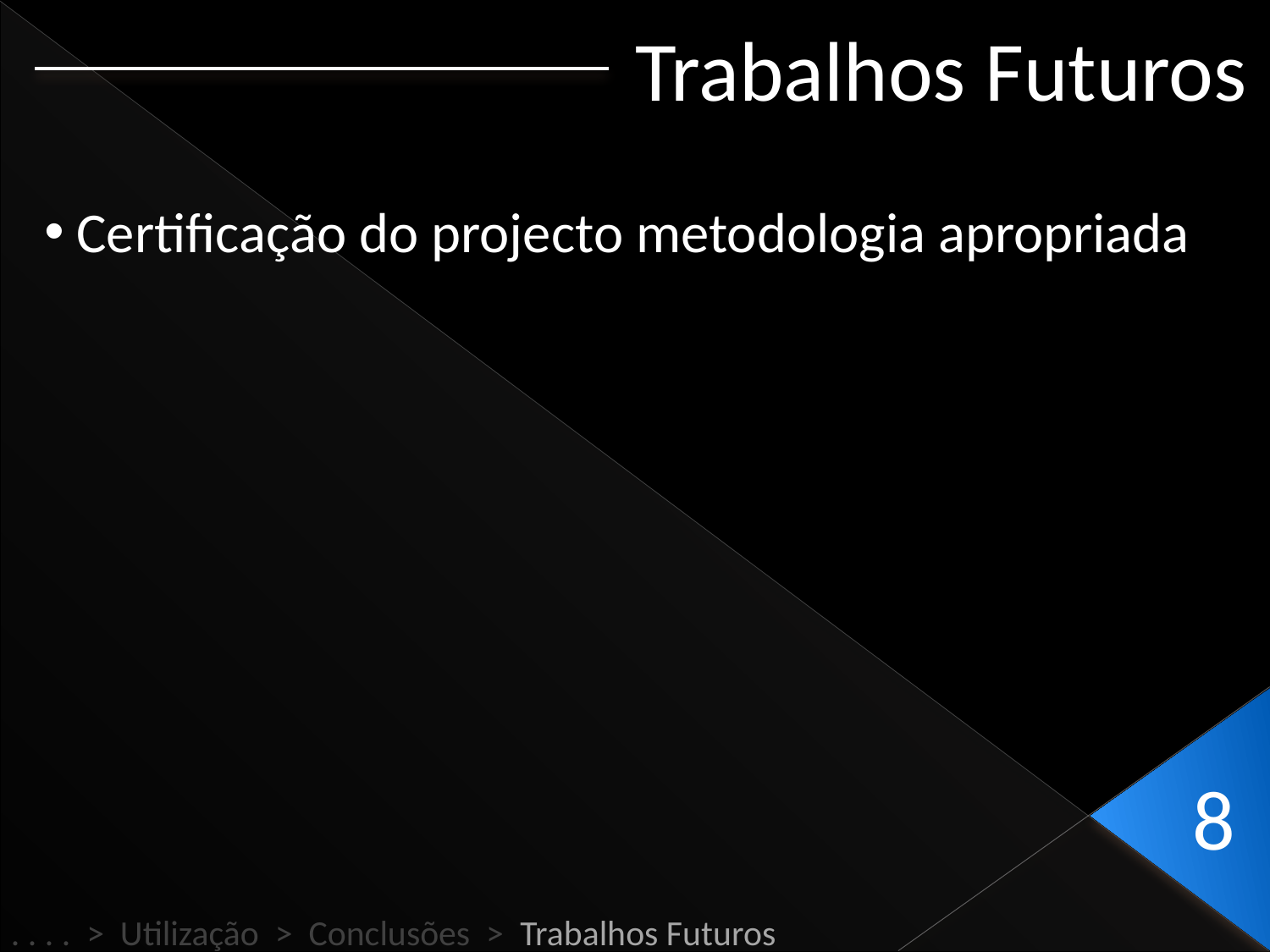

Trabalhos Futuros
 Certificação do projecto metodologia apropriada
8
. . . .  >  Utilização  >  Conclusões  >  Trabalhos Futuros